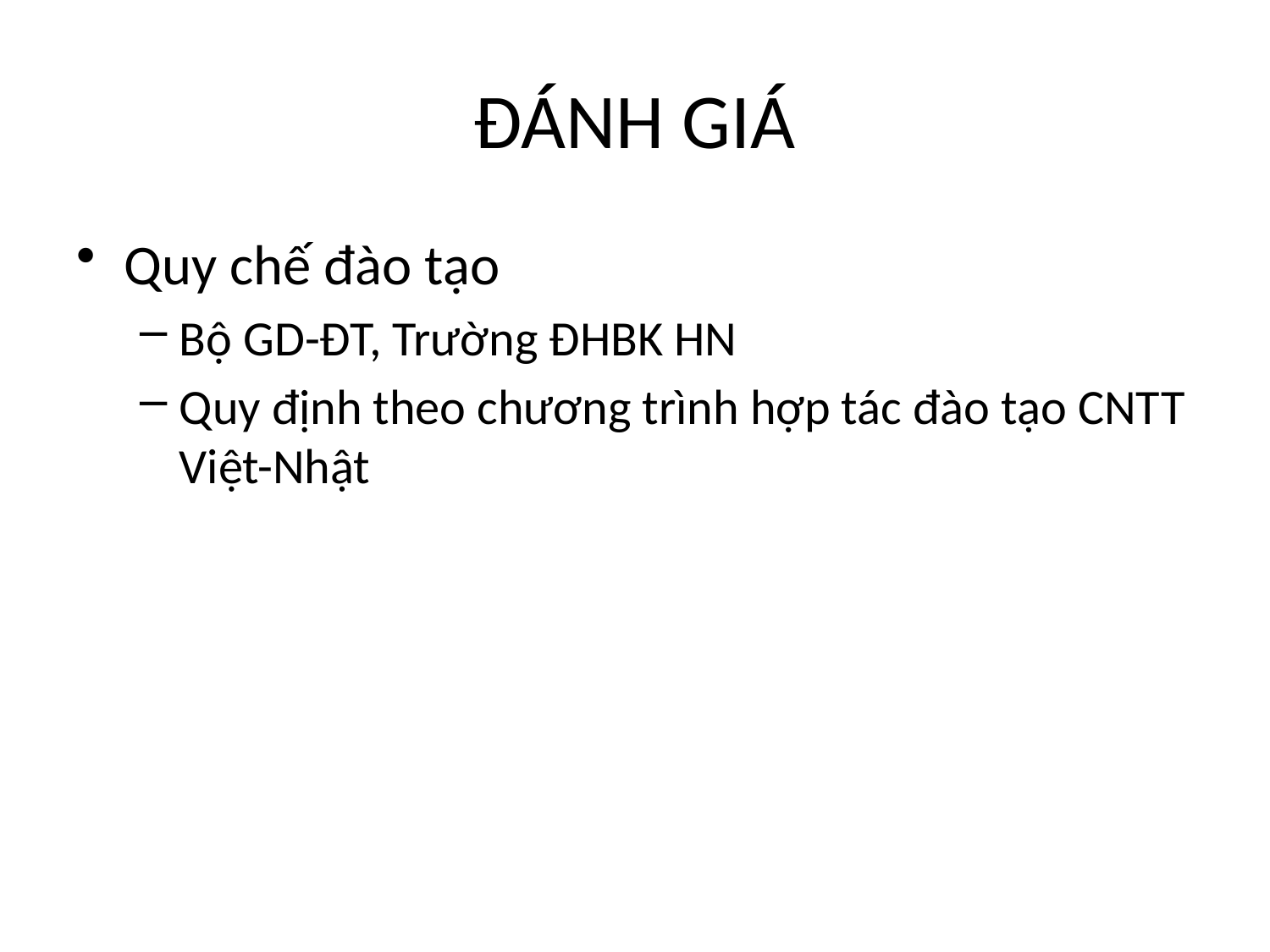

# ĐÁNH GIÁ
Quy chế đào tạo
Bộ GD-ĐT, Trường ĐHBK HN
Quy định theo chương trình hợp tác đào tạo CNTT Việt-Nhật